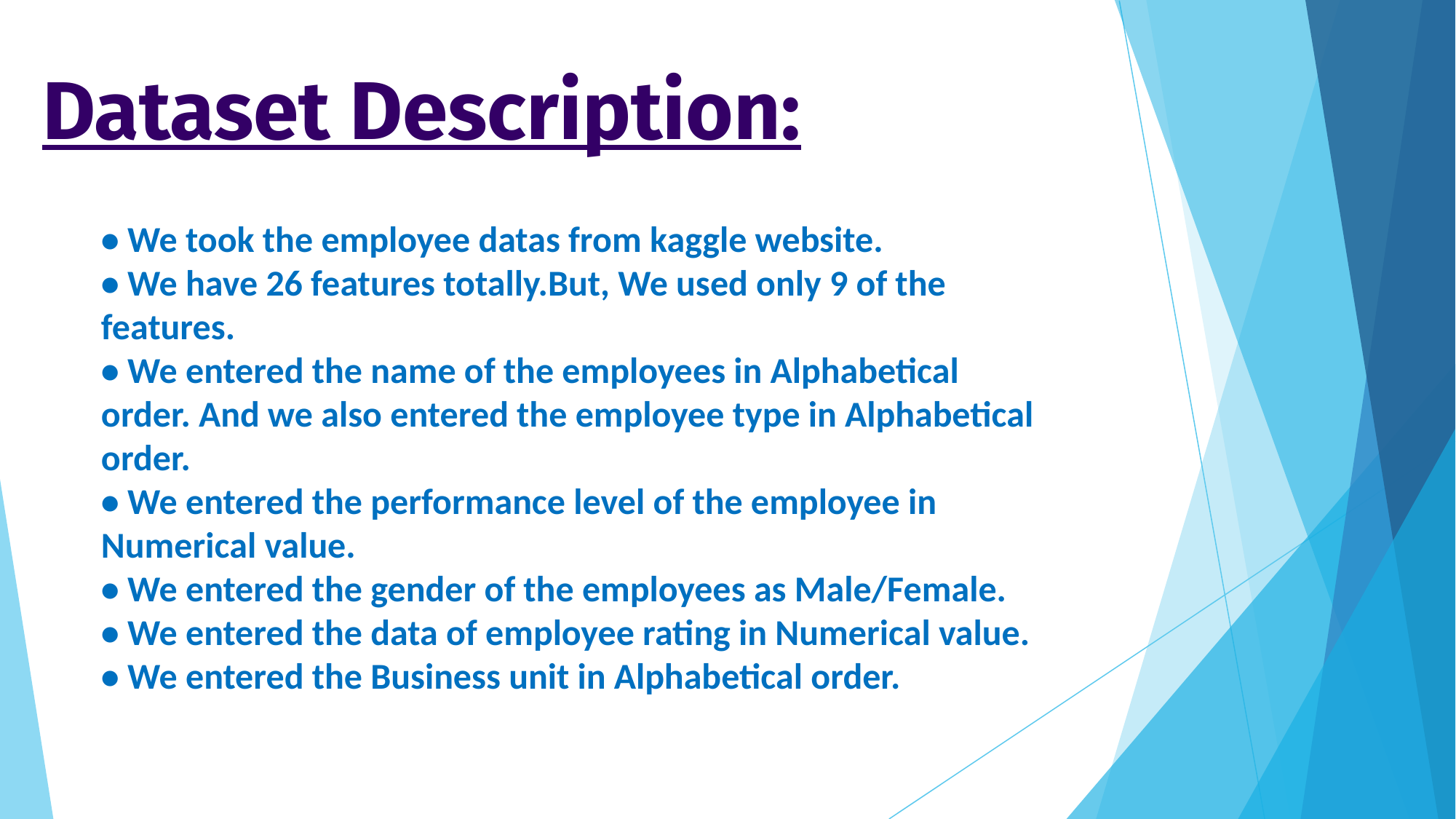

# Dataset Description:
• We took the employee datas from kaggle website.
• We have 26 features totally.But, We used only 9 of the features.
• We entered the name of the employees in Alphabetical order. And we also entered the employee type in Alphabetical order.
• We entered the performance level of the employee in Numerical value.
• We entered the gender of the employees as Male/Female.
• We entered the data of employee rating in Numerical value.
• We entered the Business unit in Alphabetical order.